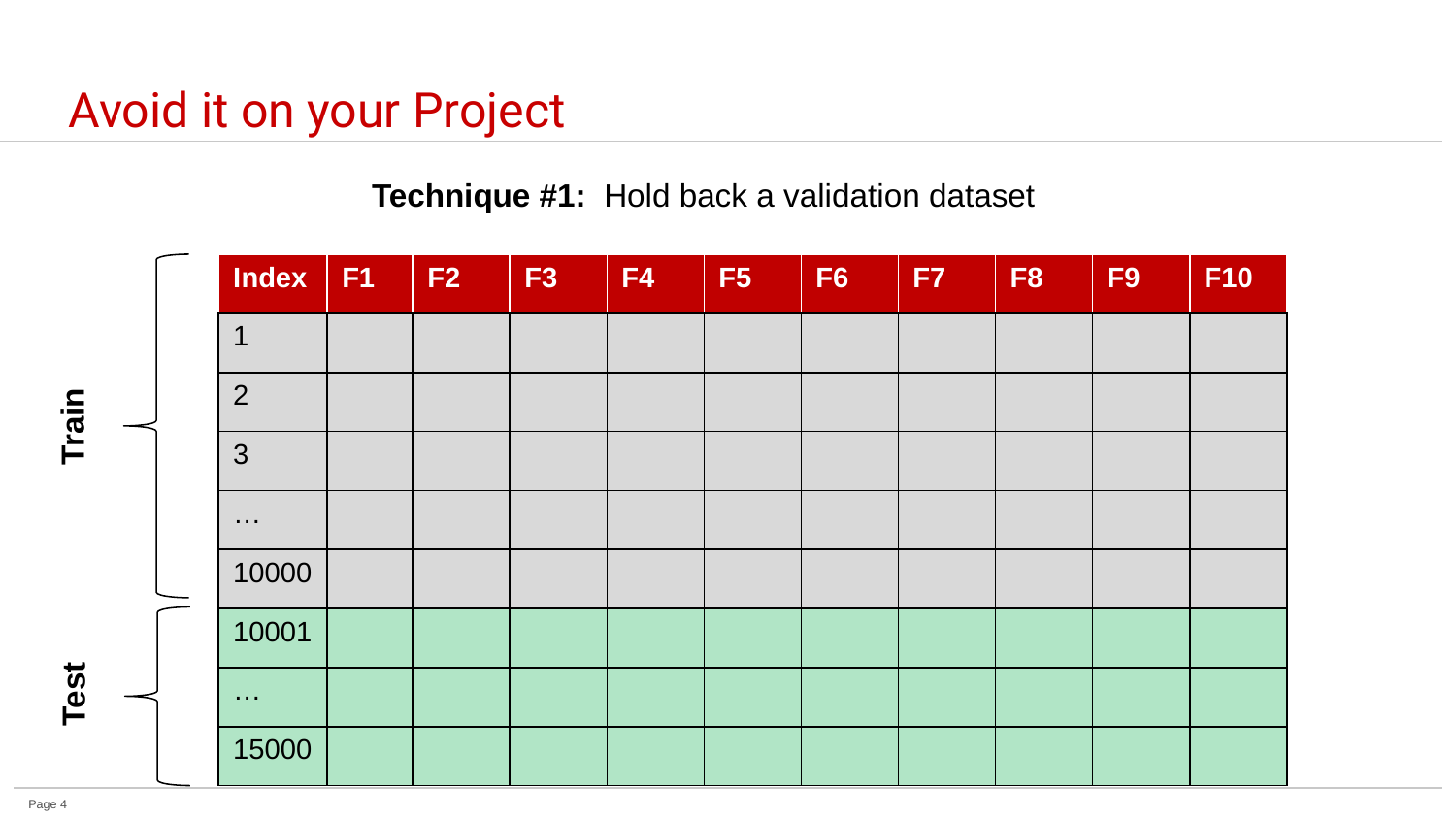

# Avoid it on your Project
Technique #1:  Hold back a validation dataset

| Index | F1 | F2 | F3 | F4 | F5 | F6 | F7 | F8 | F9 | F10 |
| --- | --- | --- | --- | --- | --- | --- | --- | --- | --- | --- |
| 1 |  |  |  |  |  |  |  |  |  |  |
| 2 |  |  |  |  |  |  |  |  |  |  |
| 3 |  |  |  |  |  |  |  |  |  |  |
| … |  |  |  |  |  |  |  |  |  |  |
| 10000 |  |  |  |  |  |  |  |  |  |  |
| 10001 |  |  |  |  |  |  |  |  |  |  |
| … |  |  |  |  |  |  |  |  |  |  |
| 15000 |  |  |  |  |  |  |  |  |  |  |
Train

Test